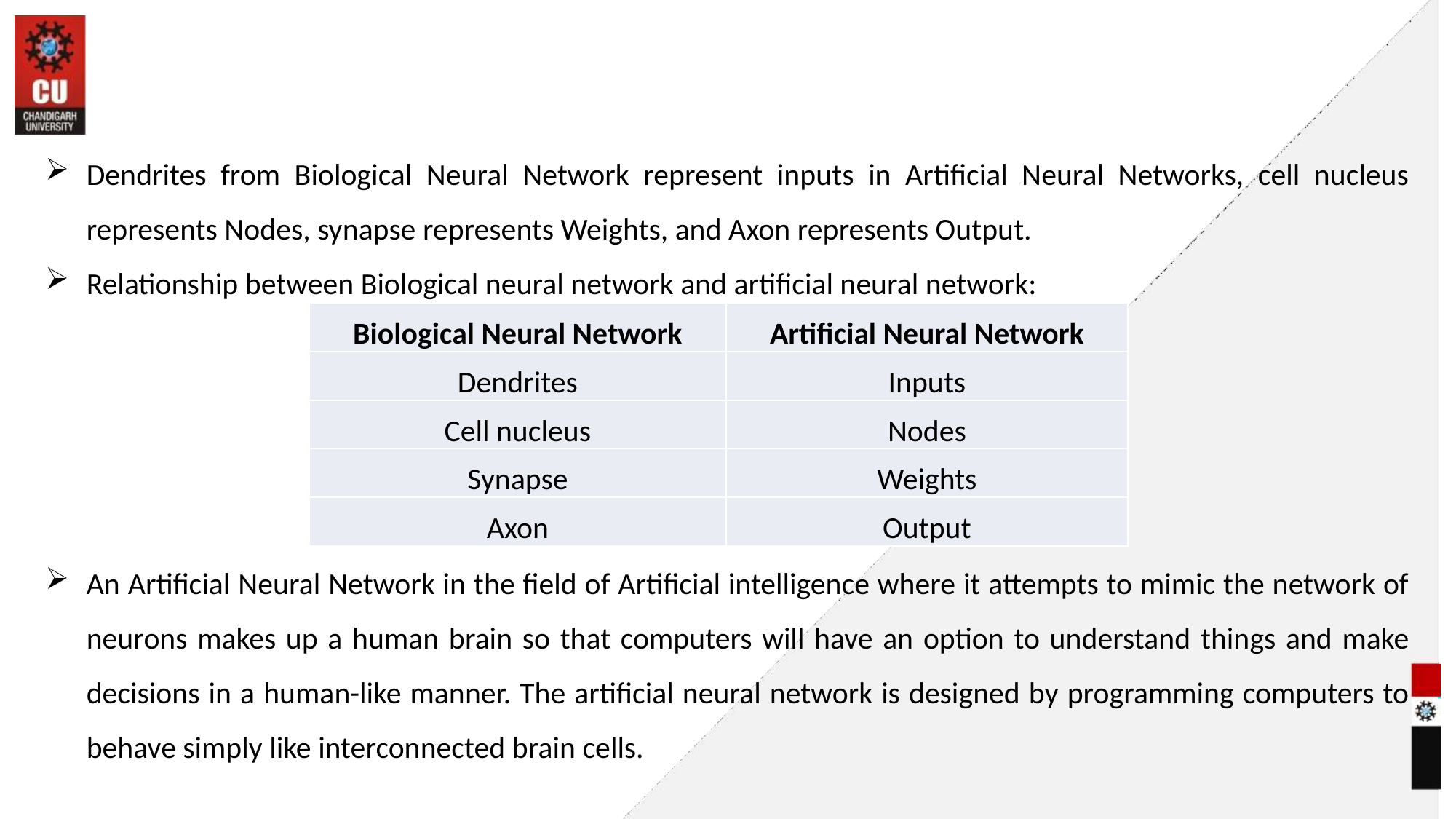

#
Dendrites from Biological Neural Network represent inputs in Artificial Neural Networks, cell nucleus represents Nodes, synapse represents Weights, and Axon represents Output.
Relationship between Biological neural network and artificial neural network:

| Biological Neural Network | Artificial Neural Network |
| --- | --- |
| Dendrites | Inputs |
| Cell nucleus | Nodes |
| Synapse | Weights |
| Axon | Output |
An Artificial Neural Network in the field of Artificial intelligence where it attempts to mimic the network of neurons makes up a human brain so that computers will have an option to understand things and make decisions in a human-like manner. The artificial neural network is designed by programming computers to behave simply like interconnected brain cells.